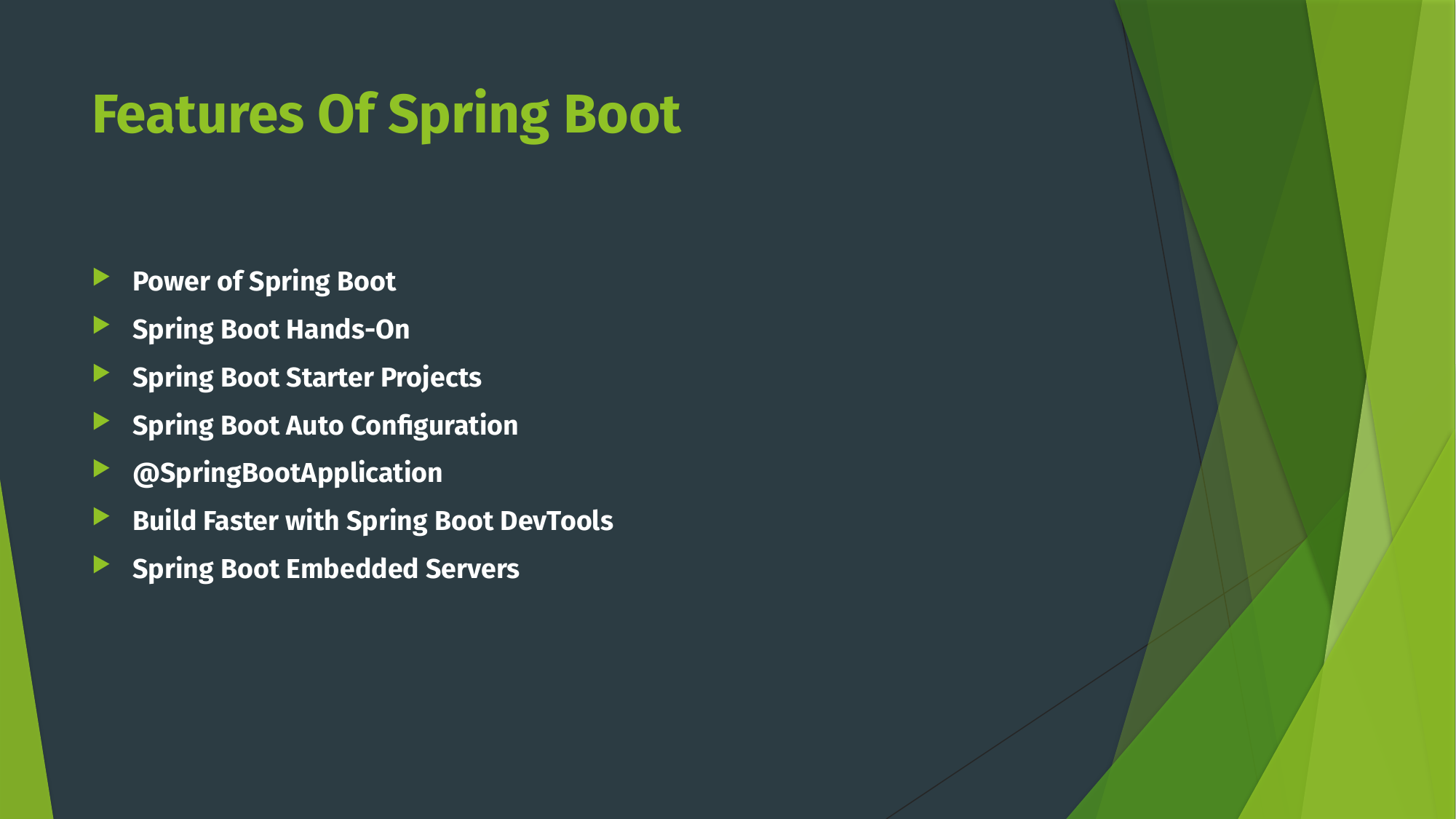

# Features Of Spring Boot
Power of Spring Boot
Spring Boot Hands-On
Spring Boot Starter Projects
Spring Boot Auto Configuration
@SpringBootApplication
Build Faster with Spring Boot DevTools
Spring Boot Embedded Servers